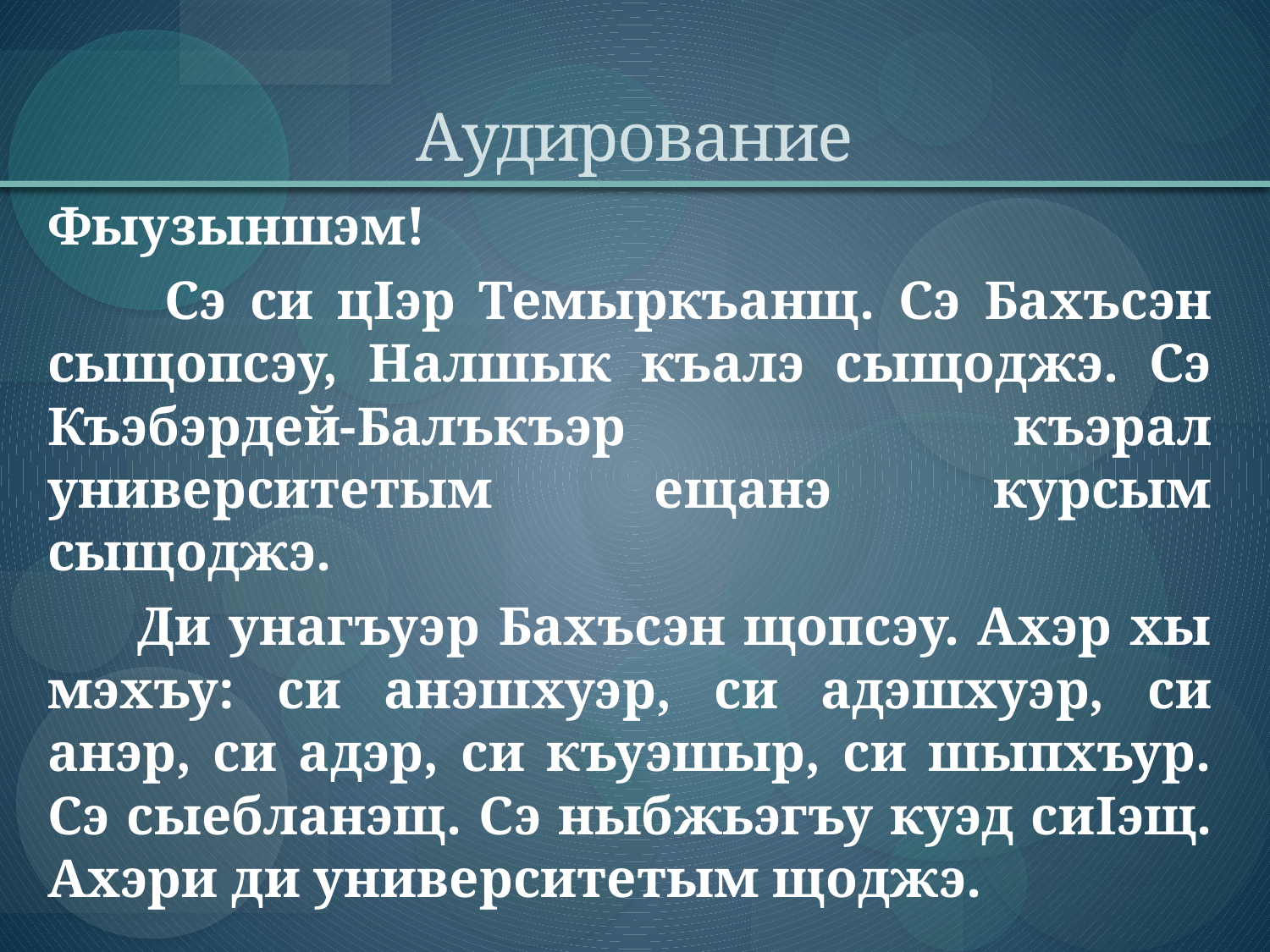

# Аудирование
Фыузыншэм!
     Сэ си цIэр Темыркъанщ. Сэ Бахъсэн сыщопсэу, Налшык къалэ сыщоджэ. Сэ Къэбэрдей-Балъкъэр къэрал университетым ещанэ курсым сыщоджэ.
     Ди унагъуэр Бахъсэн щопсэу. Ахэр хы мэхъу: си анэшхуэр, си адэшхуэр, си анэр, си адэр, си къуэшыр, си шыпхъур. Сэ сыебланэщ. Сэ ныбжьэгъу куэд сиIэщ. Ахэри ди университетым щоджэ.